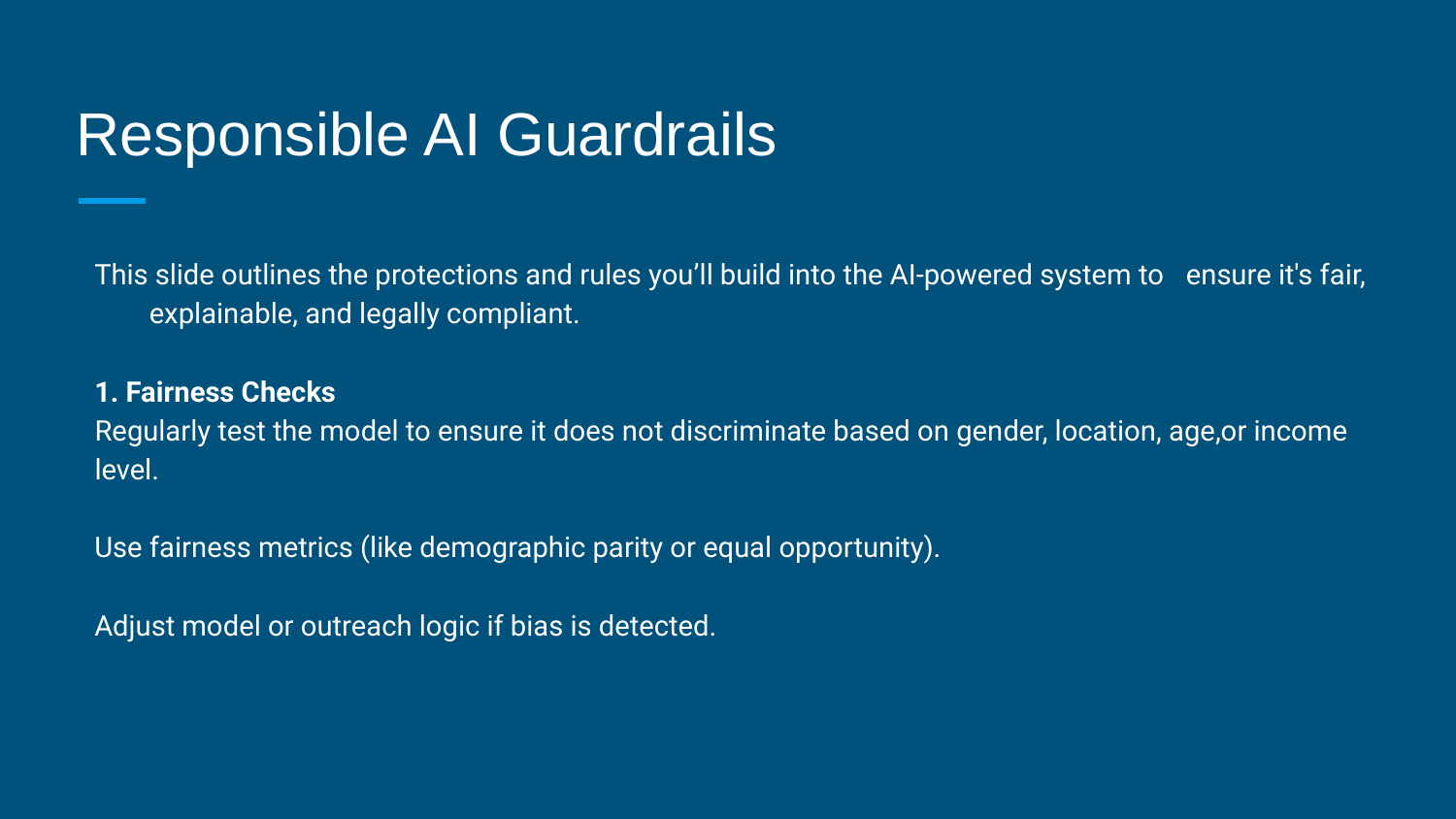

# Responsible AI Guardrails
This slide outlines the protections and rules you’ll build into the AI-powered system to   ensure it's fair, explainable, and legally compliant.

1. Fairness Checks
Regularly test the model to ensure it does not discriminate based on gender, location, age,or income level.

Use fairness metrics (like demographic parity or equal opportunity).

Adjust model or outreach logic if bias is detected.